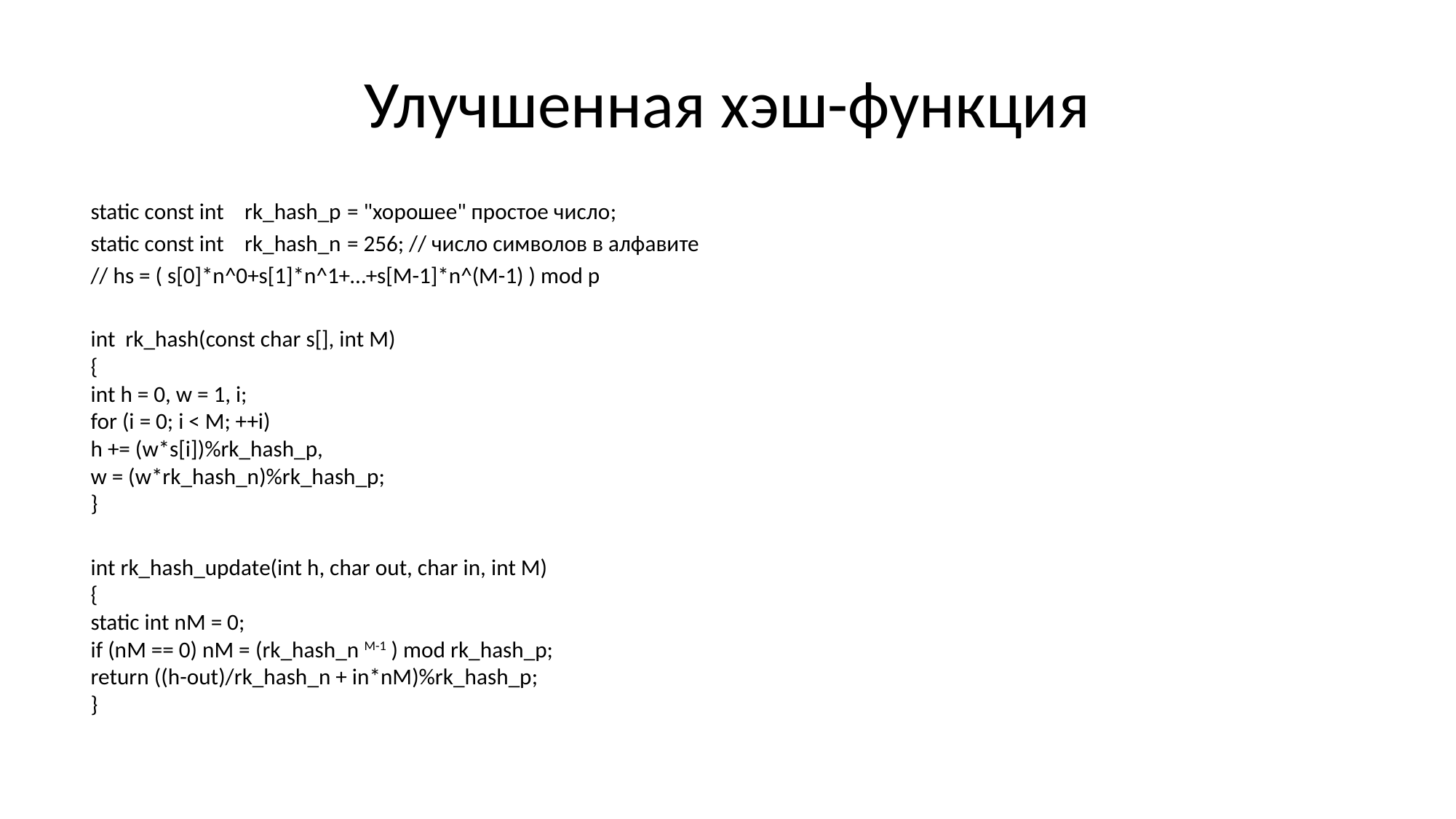

# Улучшенная хэш-функция
static const int 	rk_hash_p 	= "хорошее" простое число;
static const int 	rk_hash_n 	= 256; // число символов в алфавите
// hs = ( s[0]*n^0+s[1]*n^1+…+s[M-1]*n^(M-1) ) mod p

int  rk_hash(const char s[], int M)
{
	int h = 0, w = 1, i;
	for (i = 0; i < M; ++i)
		h += (w*s[i])%rk_hash_p,
		w = (w*rk_hash_n)%rk_hash_p;
}

int rk_hash_update(int h, char out, char in, int M)
{
	static int nM = 0;
	if (nM == 0) nM = (rk_hash_n M-1 ) mod rk_hash_p;
	return ((h-out)/rk_hash_n + in*nM)%rk_hash_p;
}